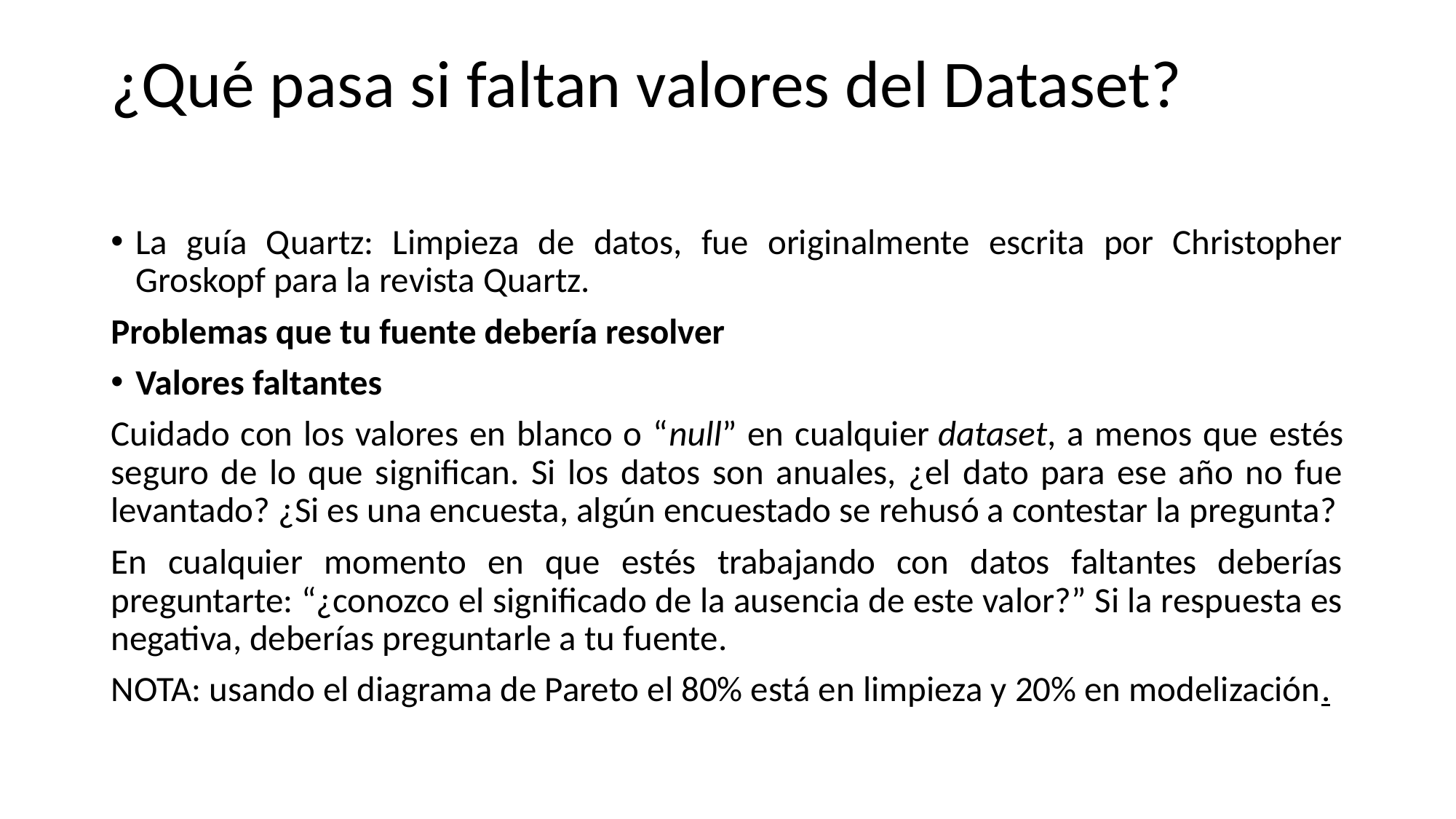

# ¿Qué pasa si faltan valores del Dataset?
La guía Quartz: Limpieza de datos, fue originalmente escrita por Christopher Groskopf para la revista Quartz.
Problemas que tu fuente debería resolver
Valores faltantes
Cuidado con los valores en blanco o “null” en cualquier dataset, a menos que estés seguro de lo que significan. Si los datos son anuales, ¿el dato para ese año no fue levantado? ¿Si es una encuesta, algún encuestado se rehusó a contestar la pregunta?
En cualquier momento en que estés trabajando con datos faltantes deberías preguntarte: “¿conozco el significado de la ausencia de este valor?” Si la respuesta es negativa, deberías preguntarle a tu fuente.
NOTA: usando el diagrama de Pareto el 80% está en limpieza y 20% en modelización.